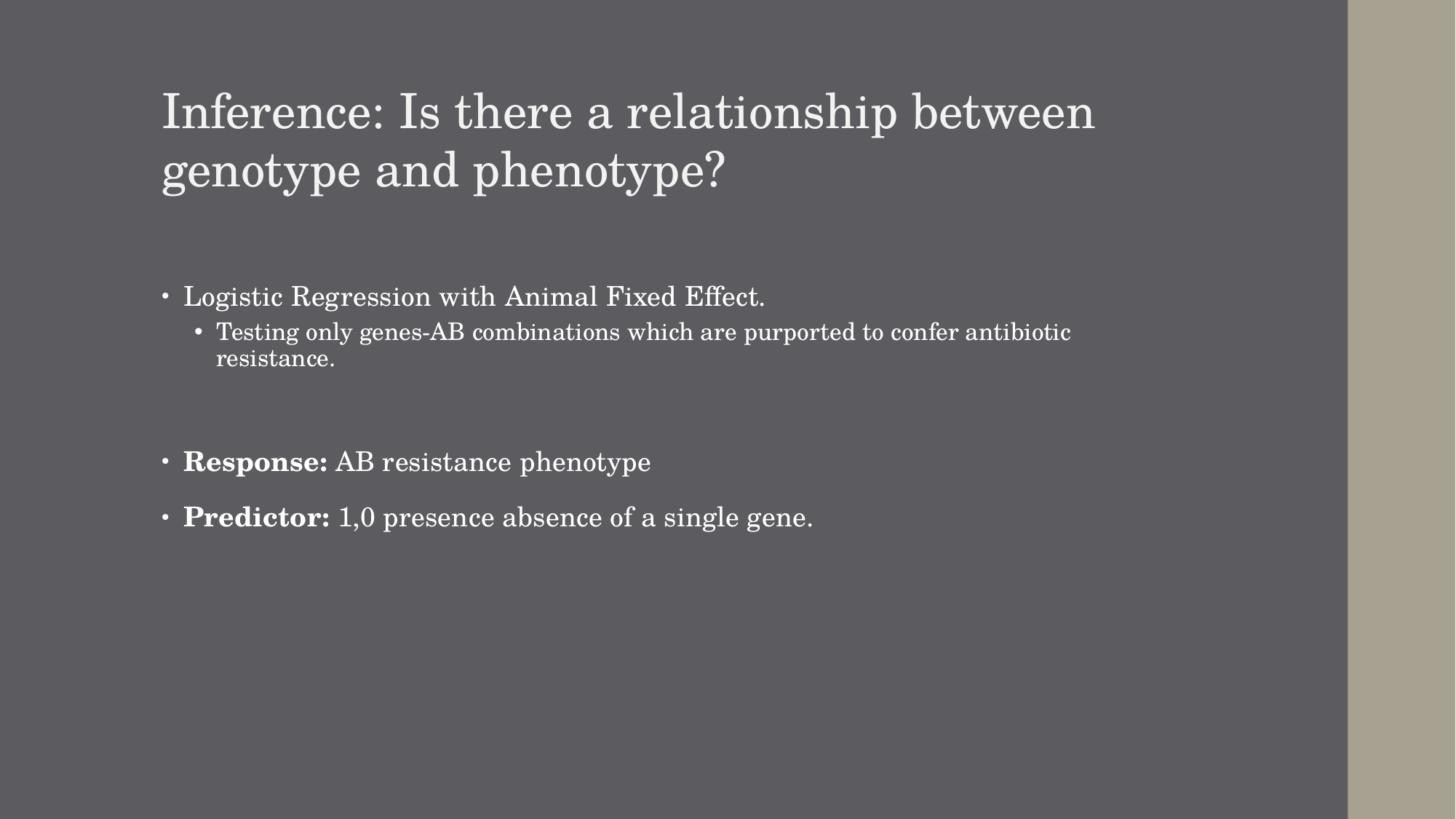

# Inference: Is there a relationship between genotype and phenotype?

Logistic Regression with Animal Fixed Effect.
Testing only genes-AB combinations which are purported to confer antibiotic resistance.

Response: AB resistance phenotype
Predictor: 1,0 presence absence of a single gene.